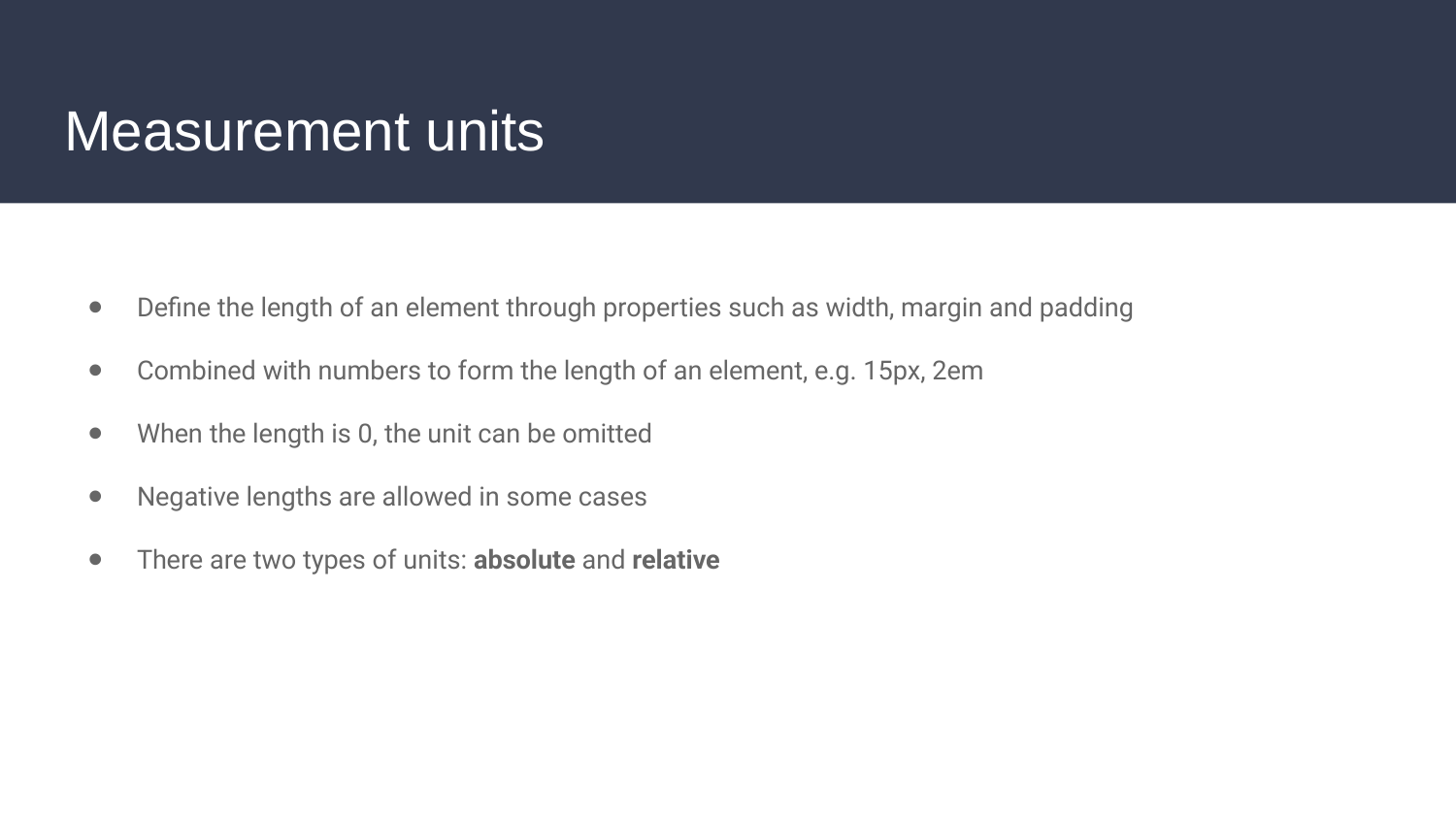

# Measurement units
Define the length of an element through properties such as width, margin and padding
Combined with numbers to form the length of an element, e.g. 15px, 2em
When the length is 0, the unit can be omitted
Negative lengths are allowed in some cases
There are two types of units: absolute and relative